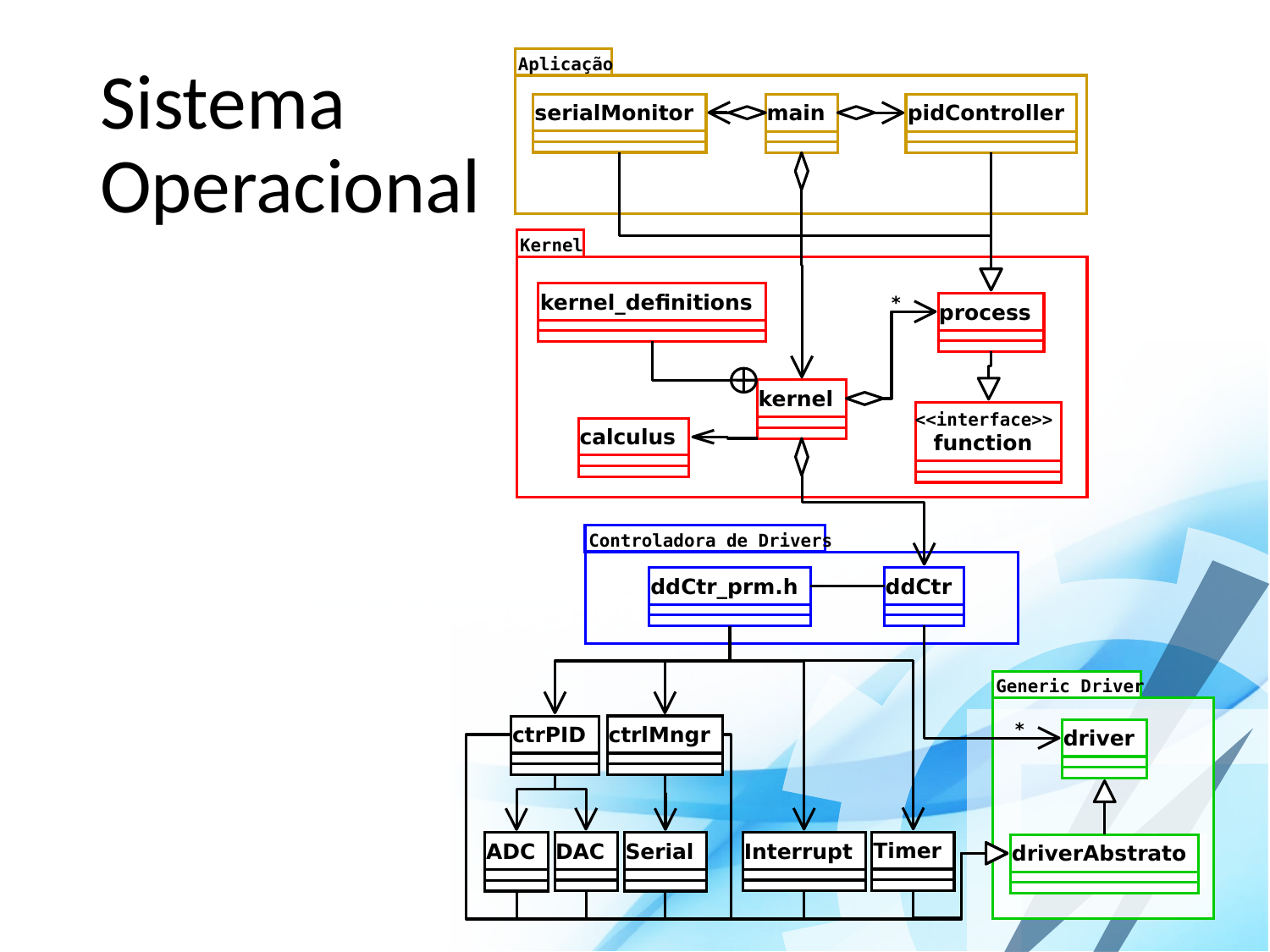

Aplicação

serialMonitor
pidController
main

Kernel

kernel_definitions
*

process

kernel

<<interface>>

calculus

function

Controladora de Drivers

ddCtr_prm.h
ddCtr

Generic Driver

*

ctrPID
ctrlMngr
driver

Timer
ADC
DAC
Serial
Interrupt
driverAbstrato

# Sistema Operacional